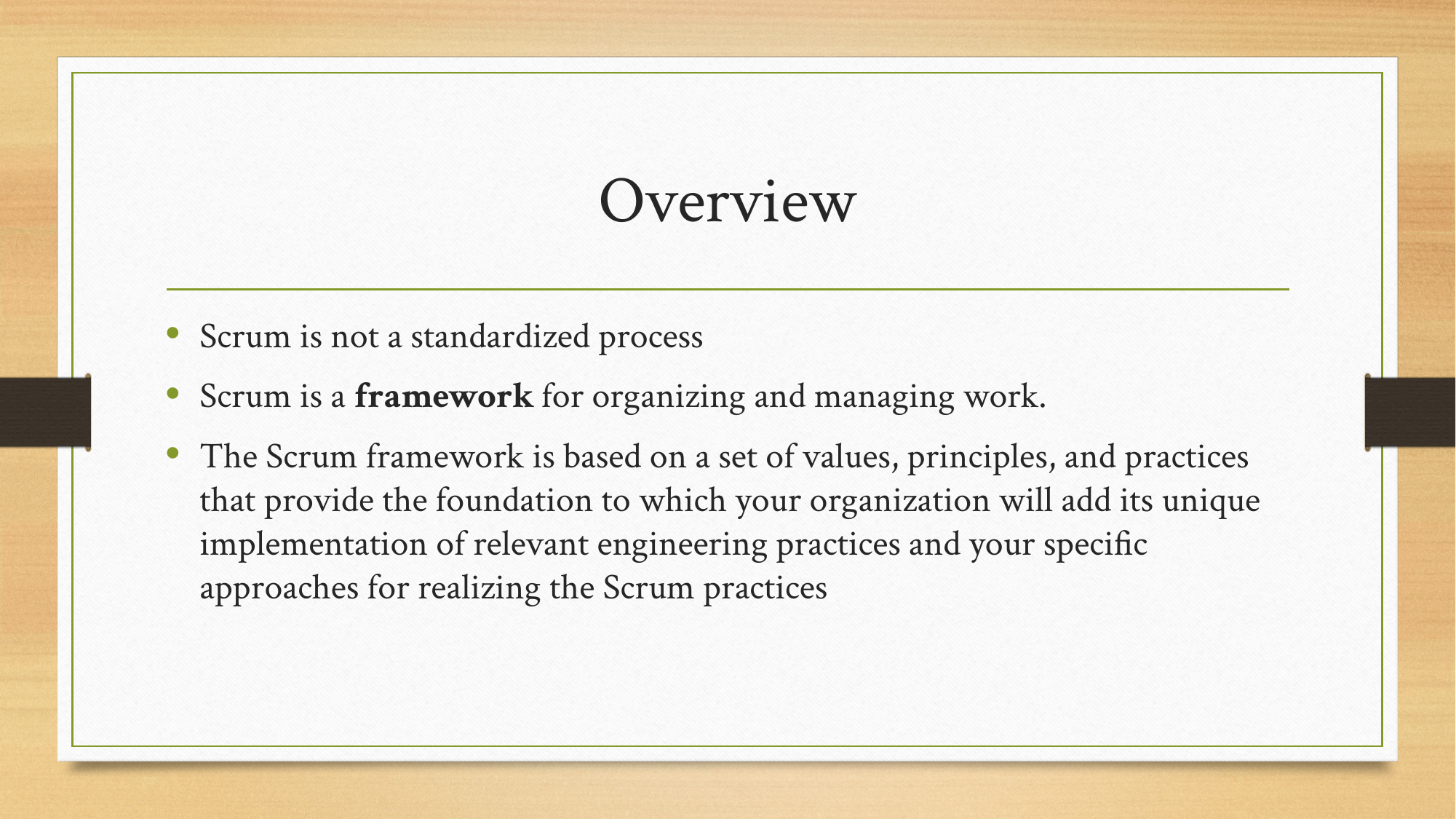

# Overview
Scrum is not a standardized process
Scrum is a framework for organizing and managing work.
The Scrum framework is based on a set of values, principles, and practices that provide the foundation to which your organization will add its unique implementation of relevant engineering practices and your specific approaches for realizing the Scrum practices